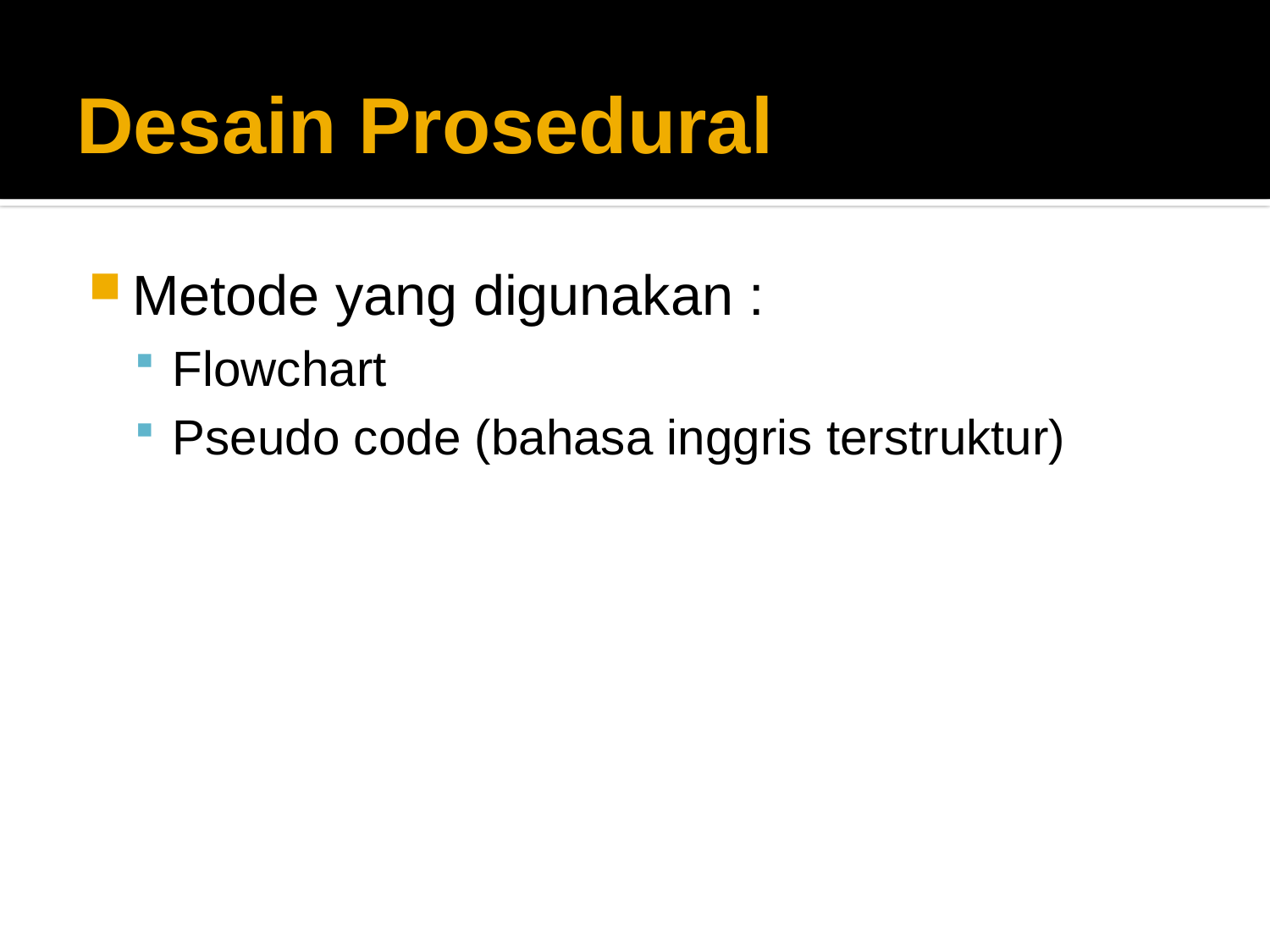

# Desain Prosedural
Metode yang digunakan :
Flowchart
Pseudo code (bahasa inggris terstruktur)